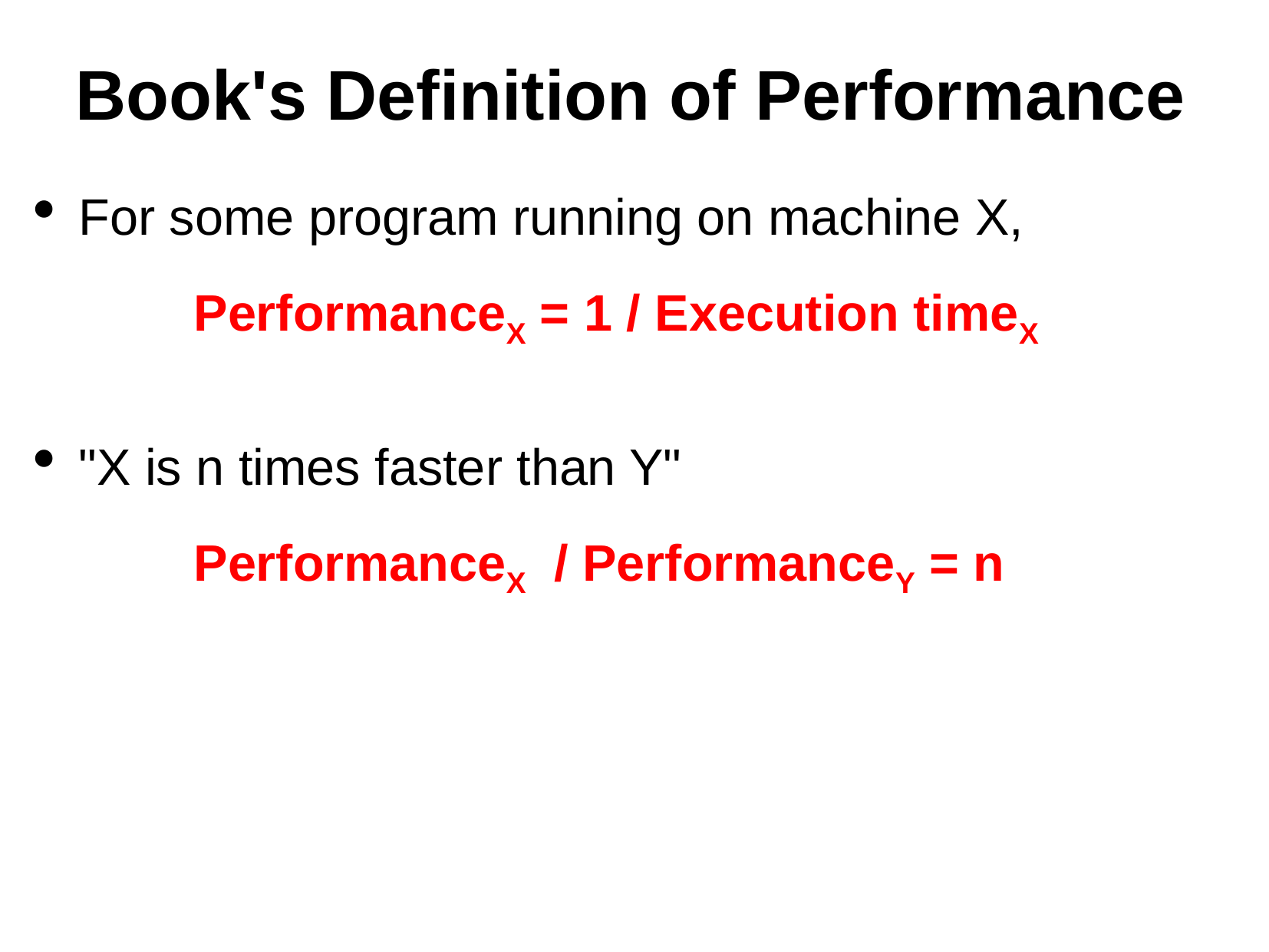

Book's Definition of Performance
For some program running on machine X,
	PerformanceX = 1 / Execution timeX
"X is n times faster than Y"
	PerformanceX  / PerformanceY = n